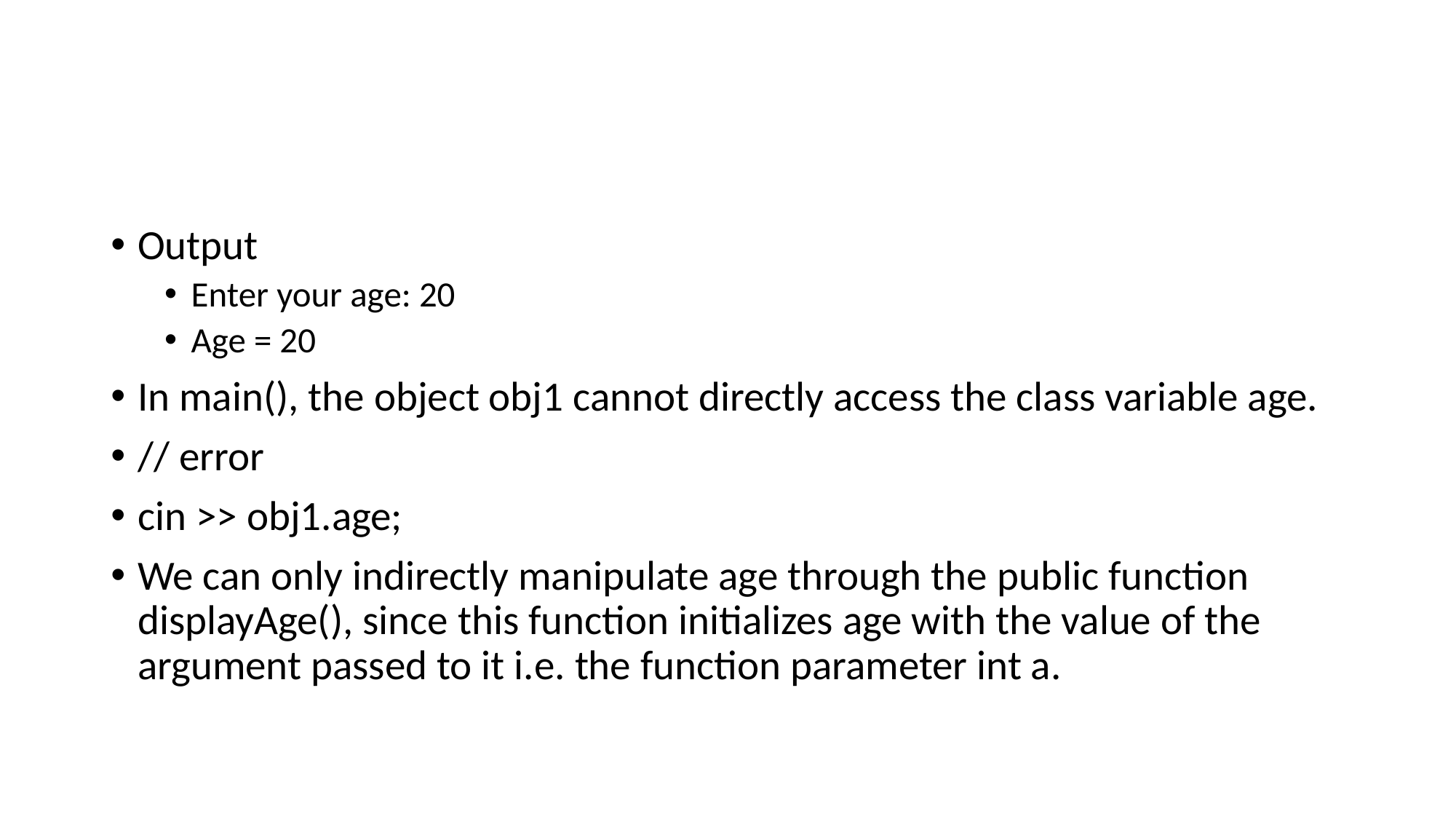

#
Output
Enter your age: 20
Age = 20
In main(), the object obj1 cannot directly access the class variable age.
// error
cin >> obj1.age;
We can only indirectly manipulate age through the public function displayAge(), since this function initializes age with the value of the argument passed to it i.e. the function parameter int a.